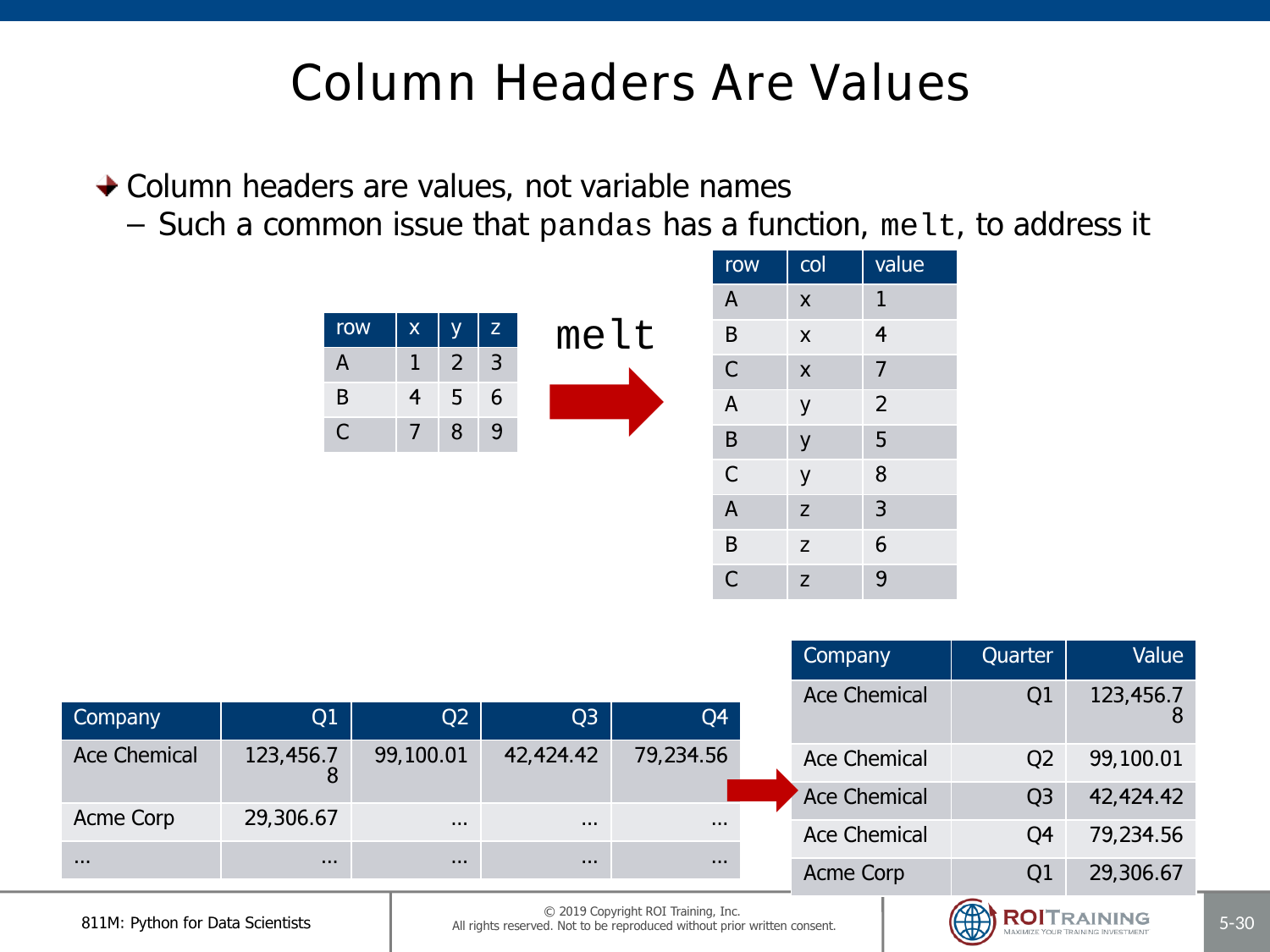

# Column Headers Are Values
Column headers are values, not variable names
Such a common issue that pandas has a function, melt, to address it
| row | col | value |
| --- | --- | --- |
| A | x | 1 |
| B | x | 4 |
| C | x | 7 |
| A | y | 2 |
| B | y | 5 |
| C | y | 8 |
| A | z | 3 |
| B | z | 6 |
| C | z | 9 |
melt
| row | x | y | z |
| --- | --- | --- | --- |
| A | 1 | 2 | 3 |
| B | 4 | 5 | 6 |
| C | 7 | 8 | 9 |

| Company | Quarter | Value |
| --- | --- | --- |
| Ace Chemical | Q1 | 123,456.78 |
| Ace Chemical | Q2 | 99,100.01 |
| Ace Chemical | Q3 | 42,424.42 |
| Ace Chemical | Q4 | 79,234.56 |
| Acme Corp | Q1 | 29,306.67 |
| Company | Q1 | Q2 | Q3 | Q4 |
| --- | --- | --- | --- | --- |
| Ace Chemical | 123,456.78 | 99,100.01 | 42,424.42 | 79,234.56 |
| Acme Corp | 29,306.67 | … | … | … |
| … | … | … | … | … |